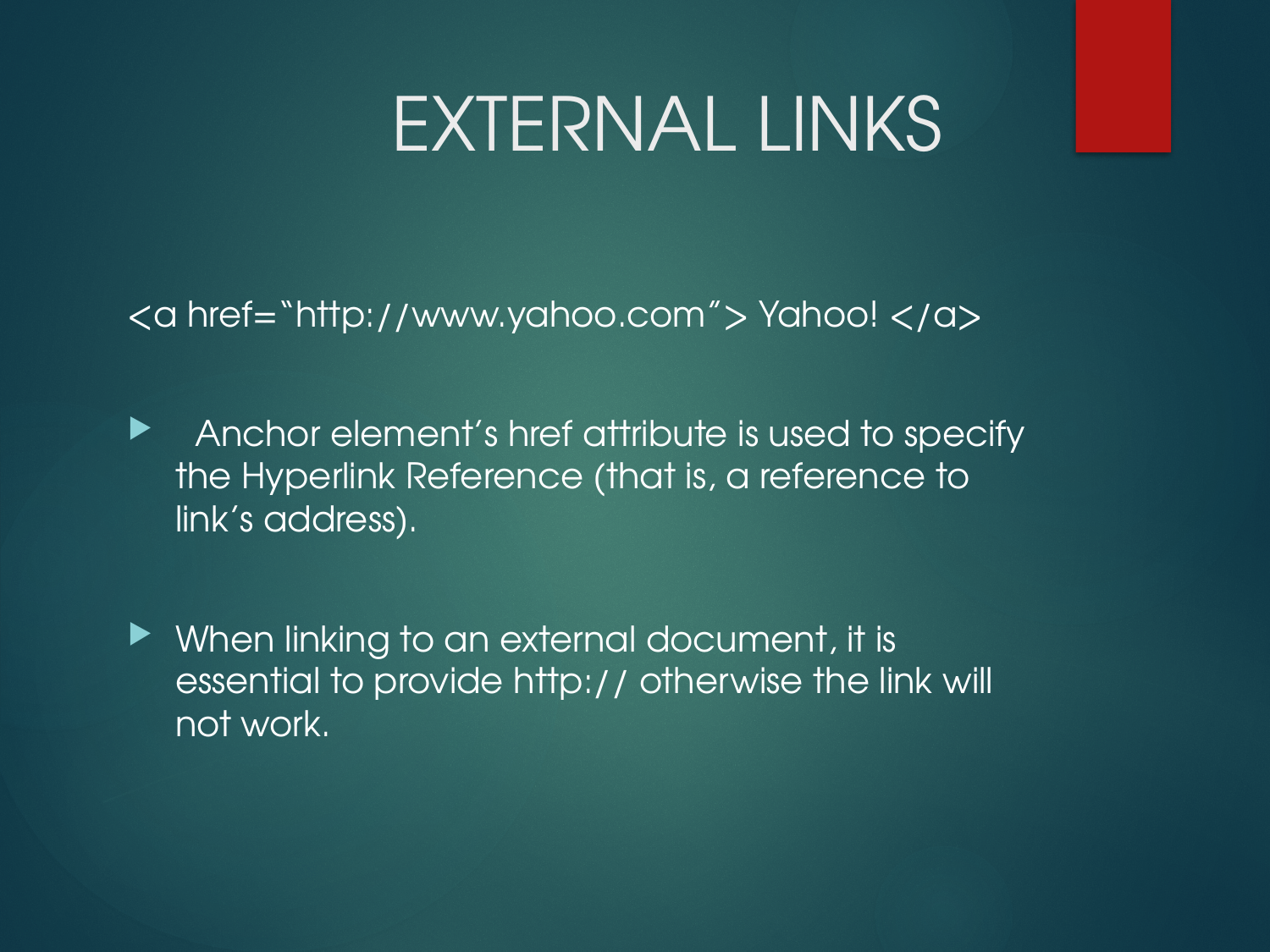

# EXTERNAL LINKS
<a href=“http://www.yahoo.com”> Yahoo! </a>

  Anchor element’s href attribute is used to specify the Hyperlink Reference (that is, a reference to link’s address).

When linking to an external document, it is essential to provide http:// otherwise the link will not work.